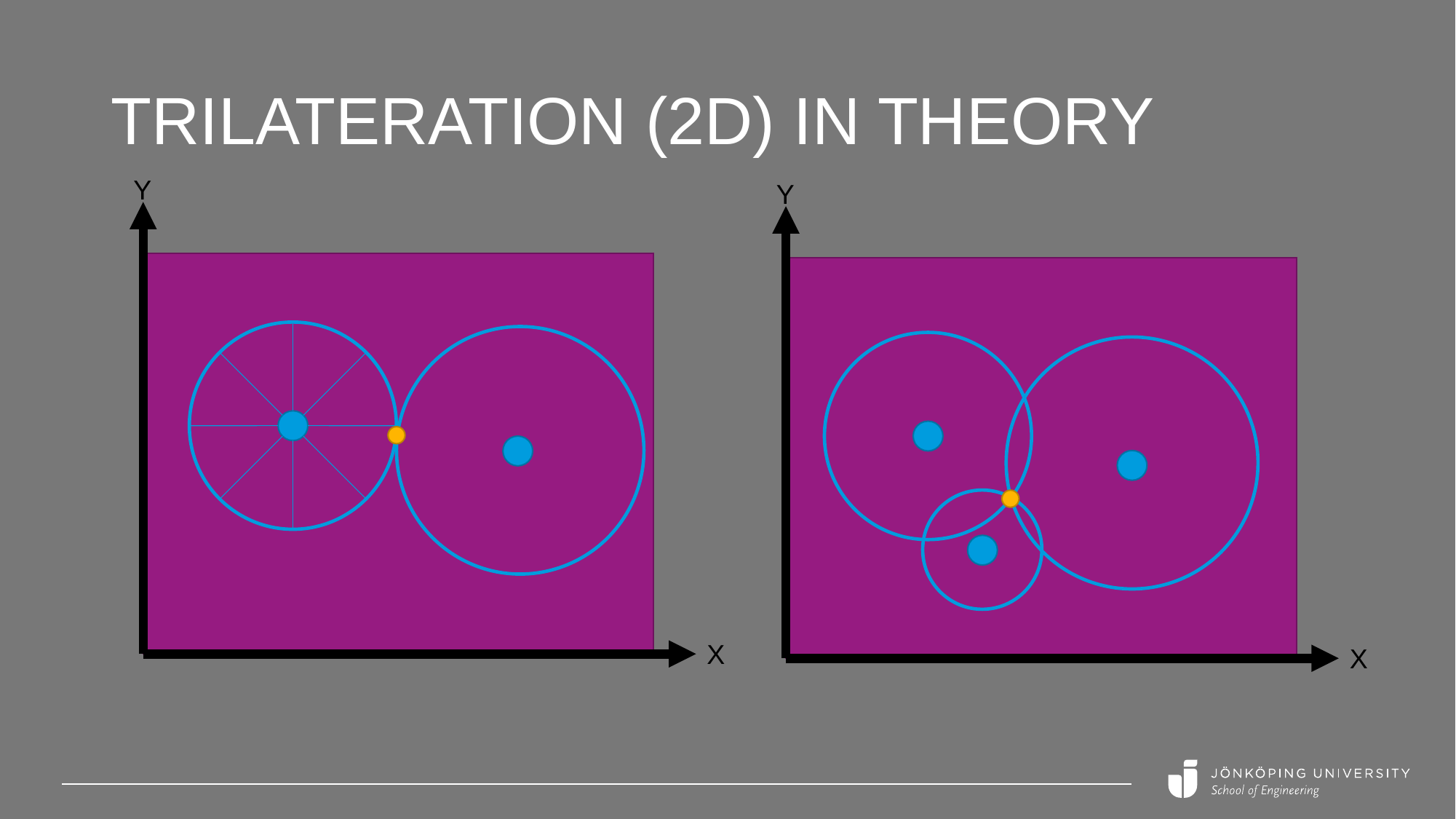

# Trilateration (2D) in theory
Y
Y

X

X